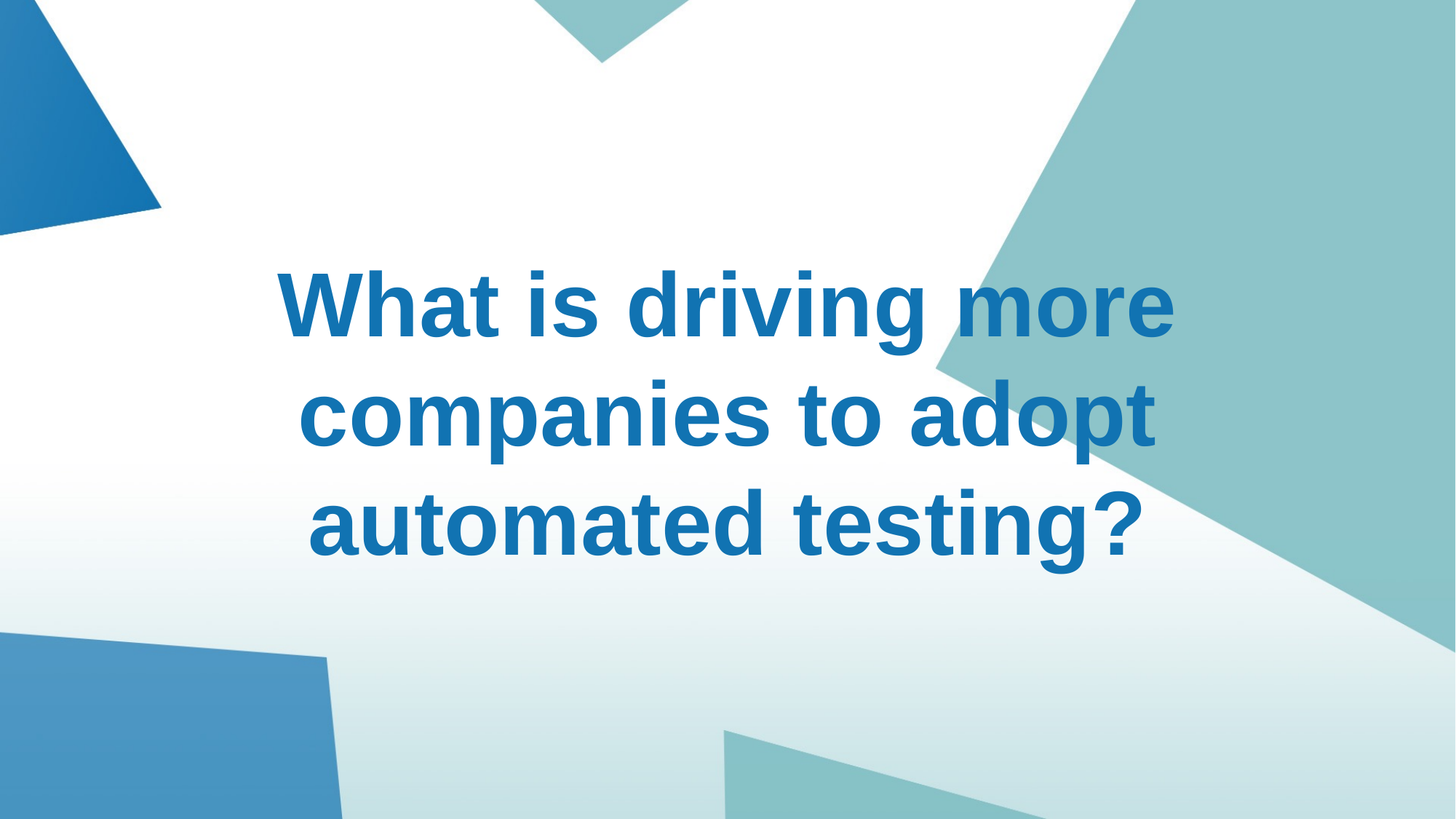

# What is driving more companies to adopt automated testing?